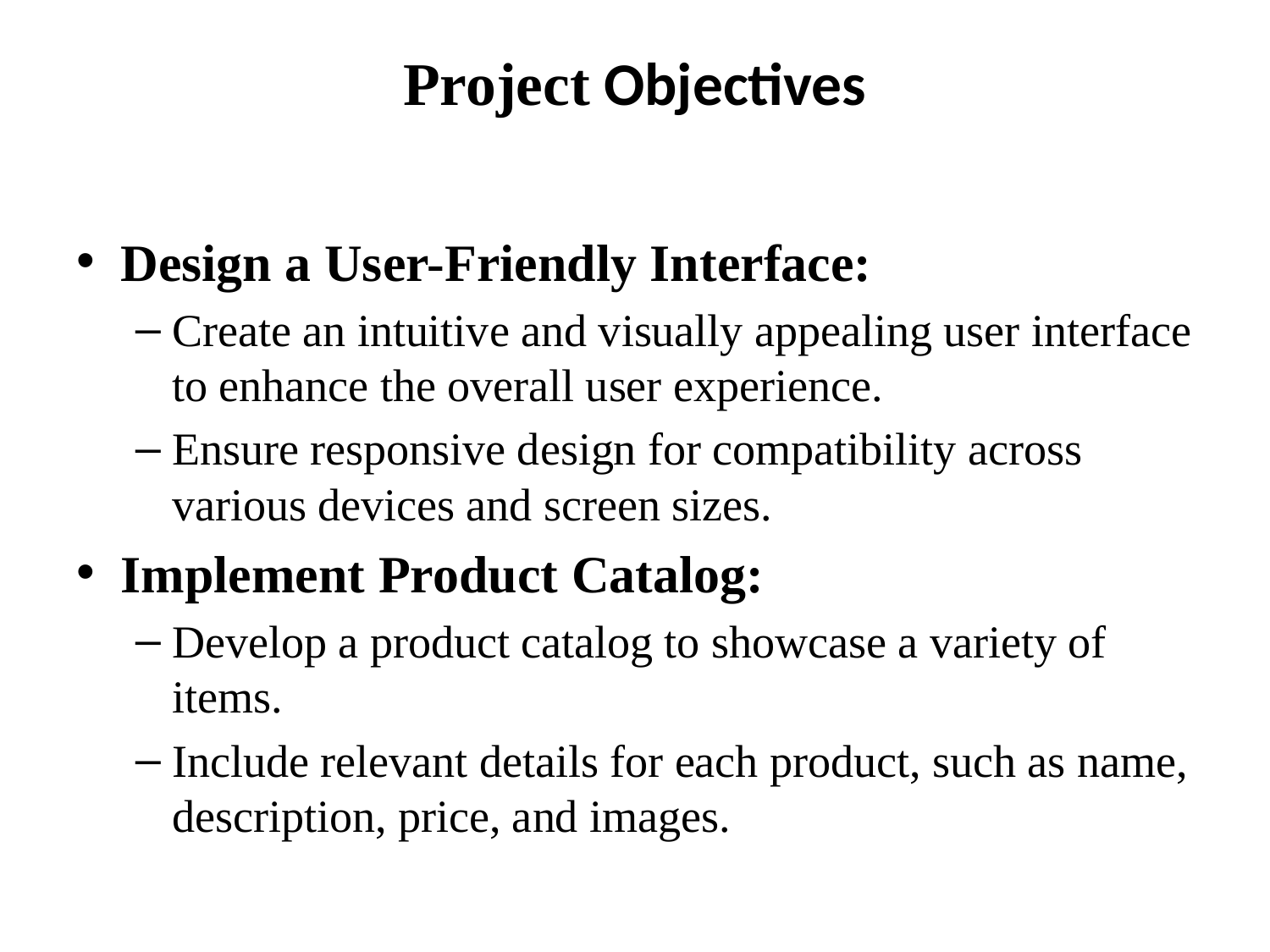

# Project Objectives
Design a User-Friendly Interface:
Create an intuitive and visually appealing user interface to enhance the overall user experience.
Ensure responsive design for compatibility across various devices and screen sizes.
Implement Product Catalog:
Develop a product catalog to showcase a variety of items.
Include relevant details for each product, such as name, description, price, and images.